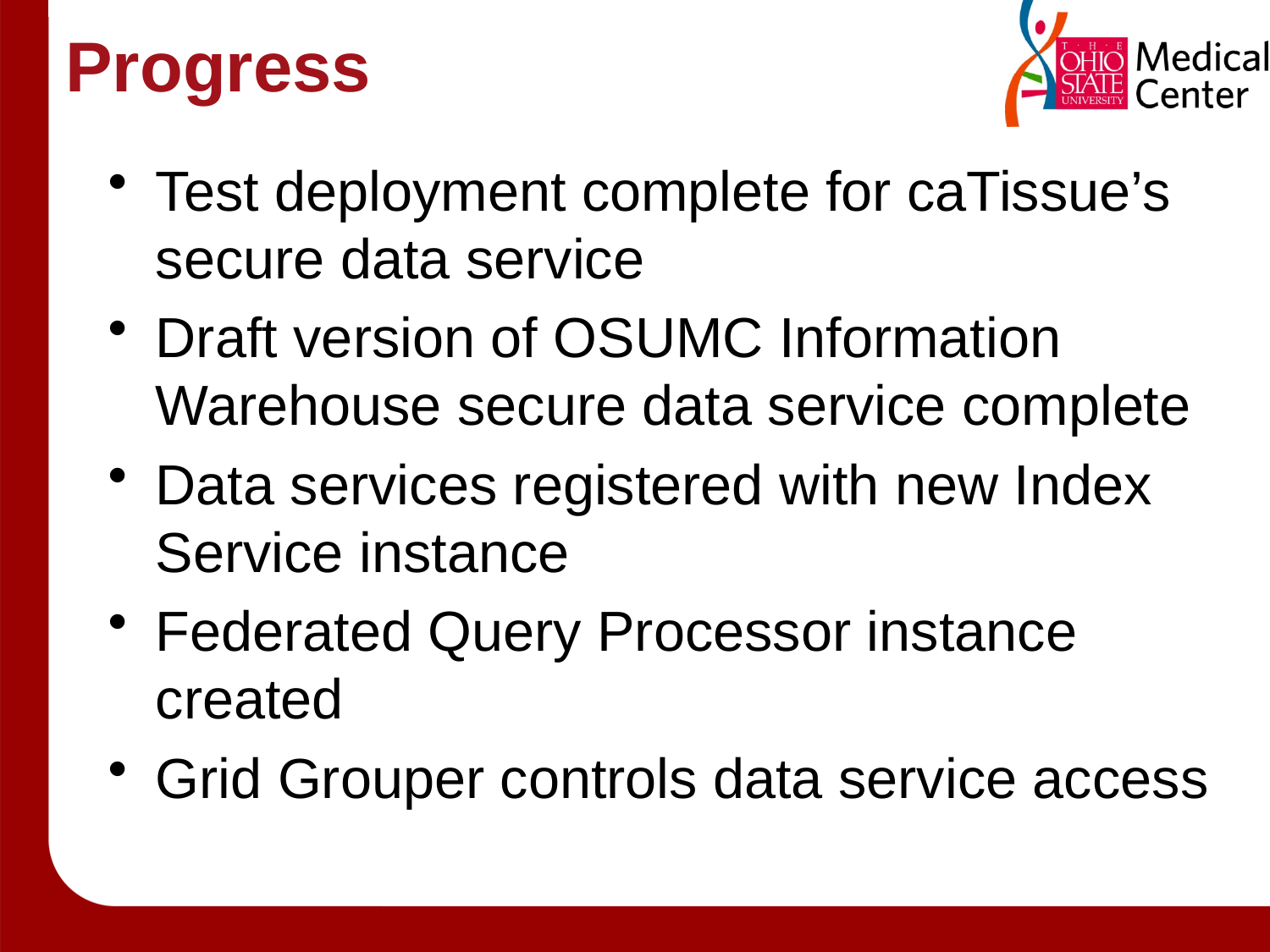

# Progress
Test deployment complete for caTissue’s secure data service
Draft version of OSUMC Information Warehouse secure data service complete
Data services registered with new Index Service instance
Federated Query Processor instance created
Grid Grouper controls data service access